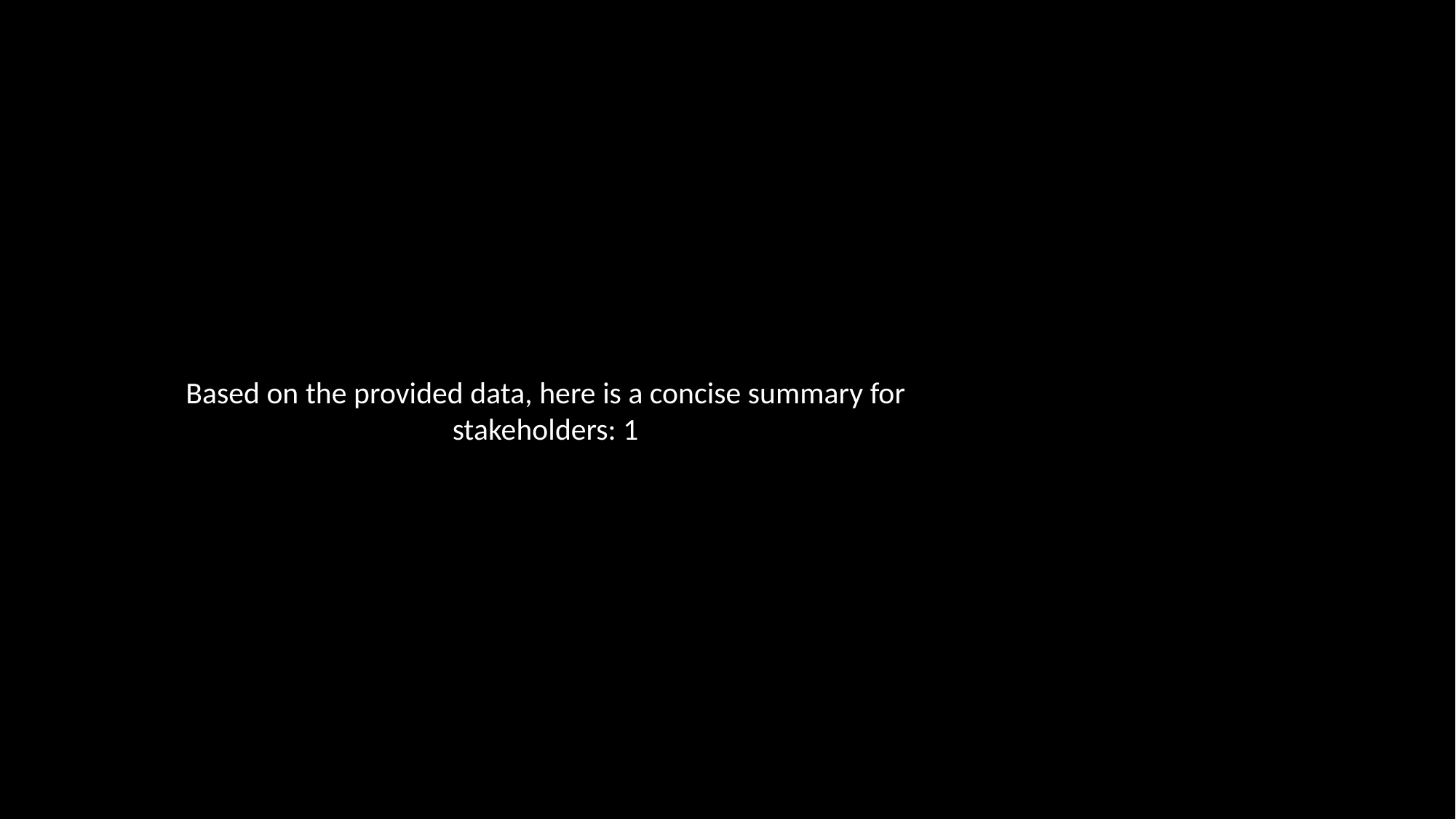

Based on the provided data, here is a concise summary for stakeholders: 1